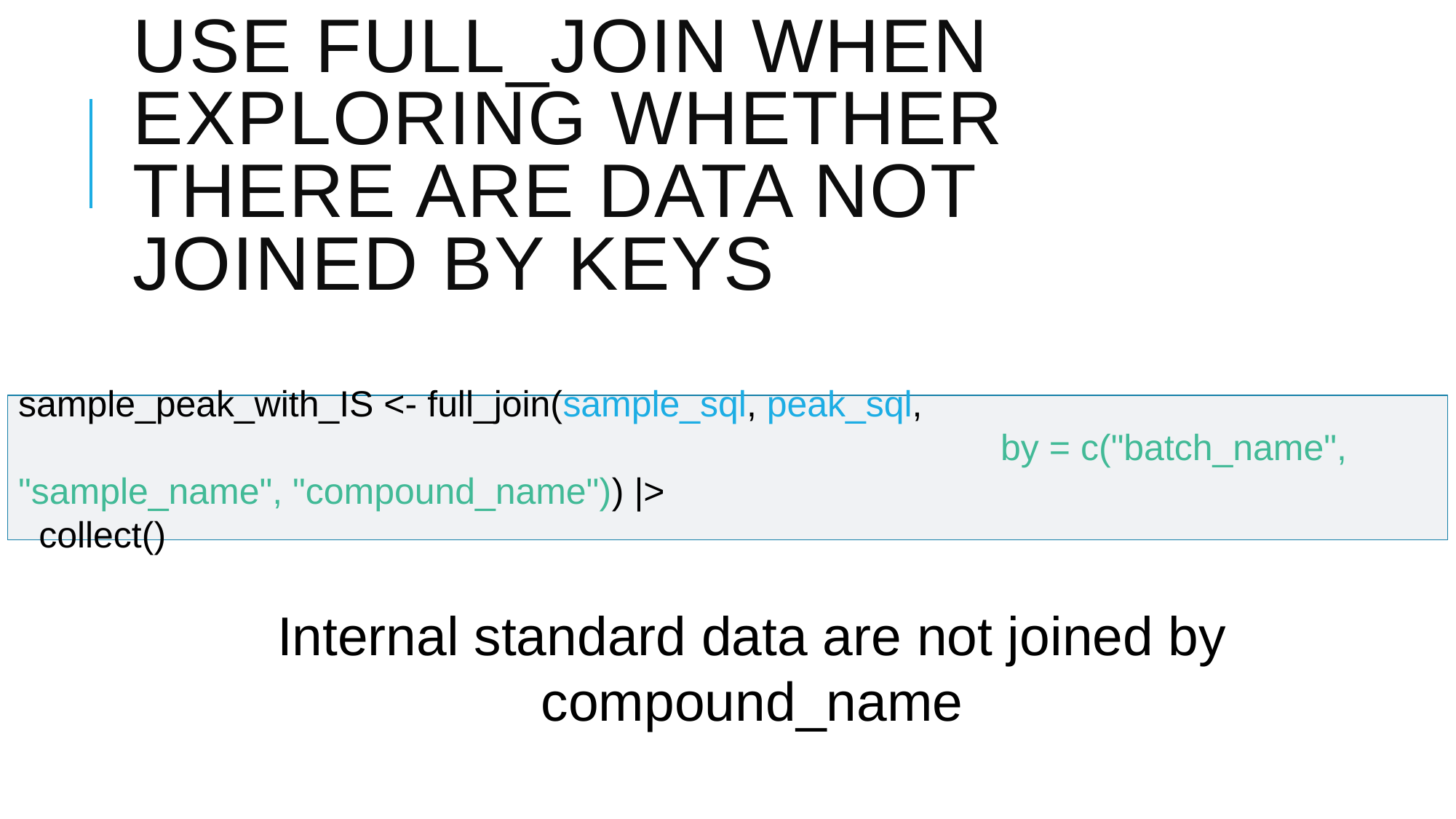

# Use full_join when exploring whether there are data not joined by keys
sample_peak_with_IS <- full_join(sample_sql, peak_sql,
									by = c("batch_name", "sample_name", "compound_name")) |>
  collect()
Internal standard data are not joined by compound_name